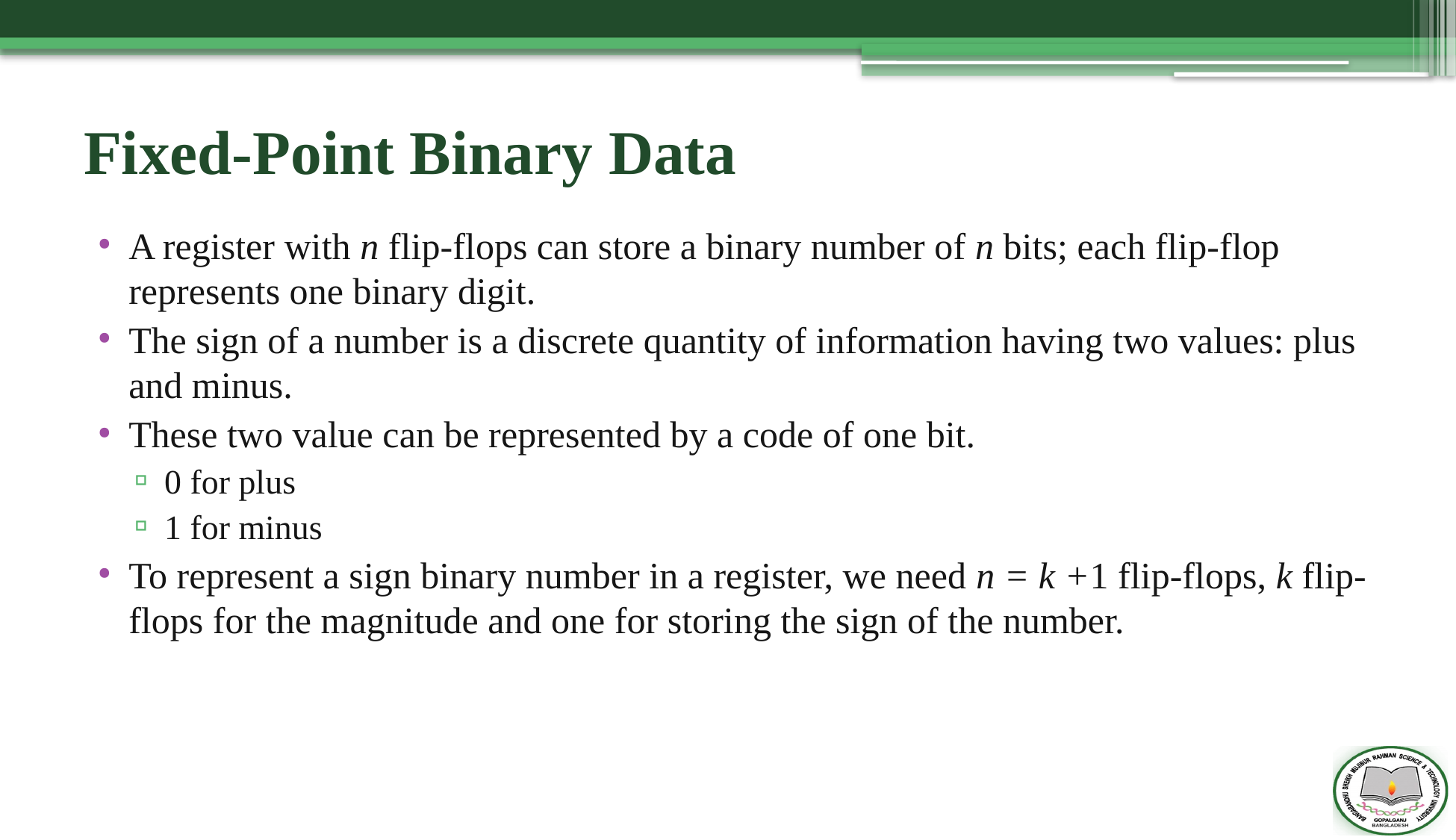

# Fixed-Point Binary Data
A register with n flip-flops can store a binary number of n bits; each flip-flop represents one binary digit.
The sign of a number is a discrete quantity of information having two values: plus and minus.
These two value can be represented by a code of one bit.
0 for plus
1 for minus
To represent a sign binary number in a register, we need n = k +1 flip-flops, k flip-flops for the magnitude and one for storing the sign of the number.